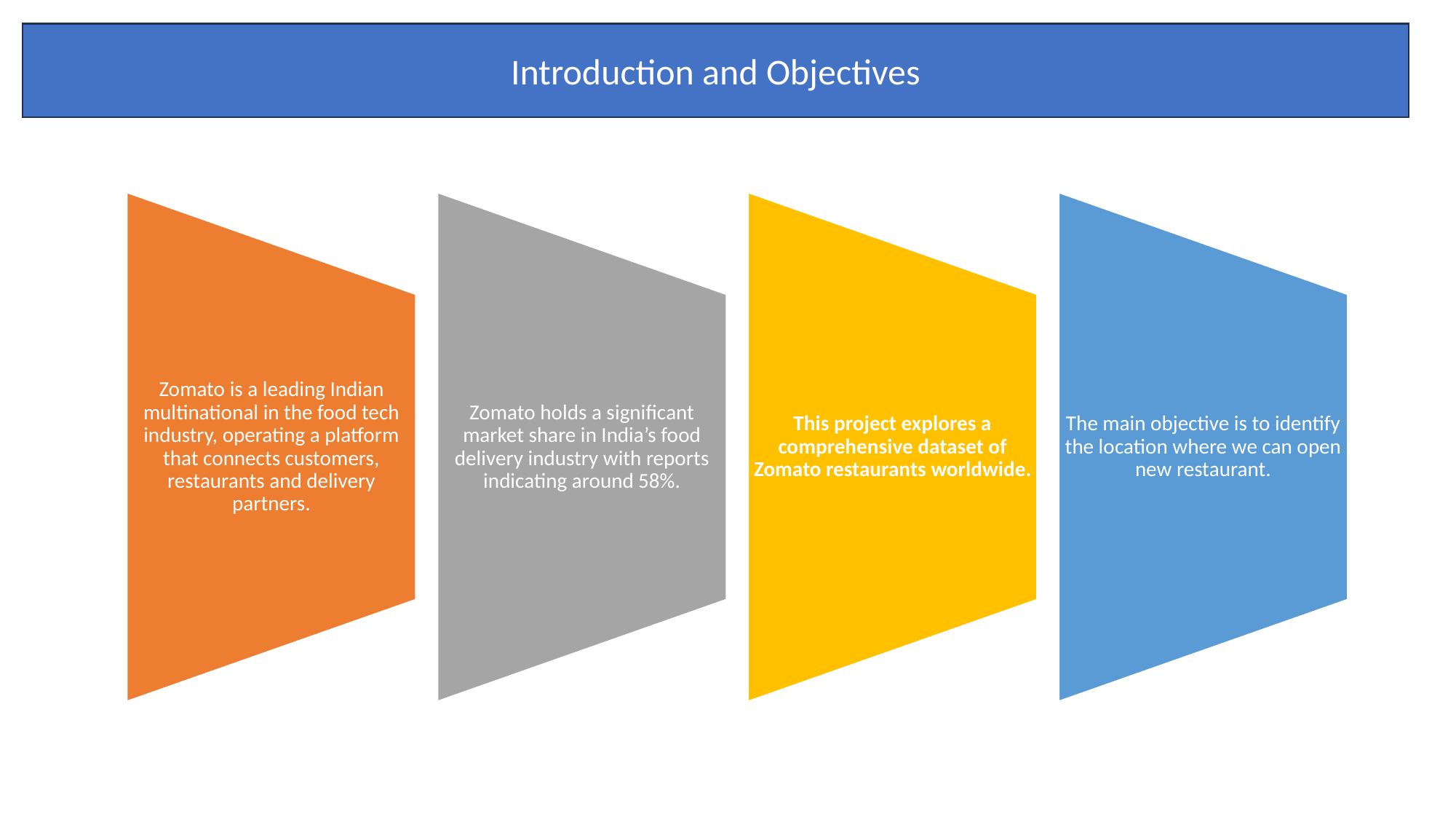

Introduction and Objectives
Zomato is a leading Indian multinational in the food tech industry, operating a platform that connects customers, restaurants and delivery partners.
Zomato holds a significant market share in India’s food delivery industry with reports indicating around 58%.
This project explores a comprehensive dataset of Zomato restaurants worldwide.
The main objective is to identify the location where we can open new restaurant.